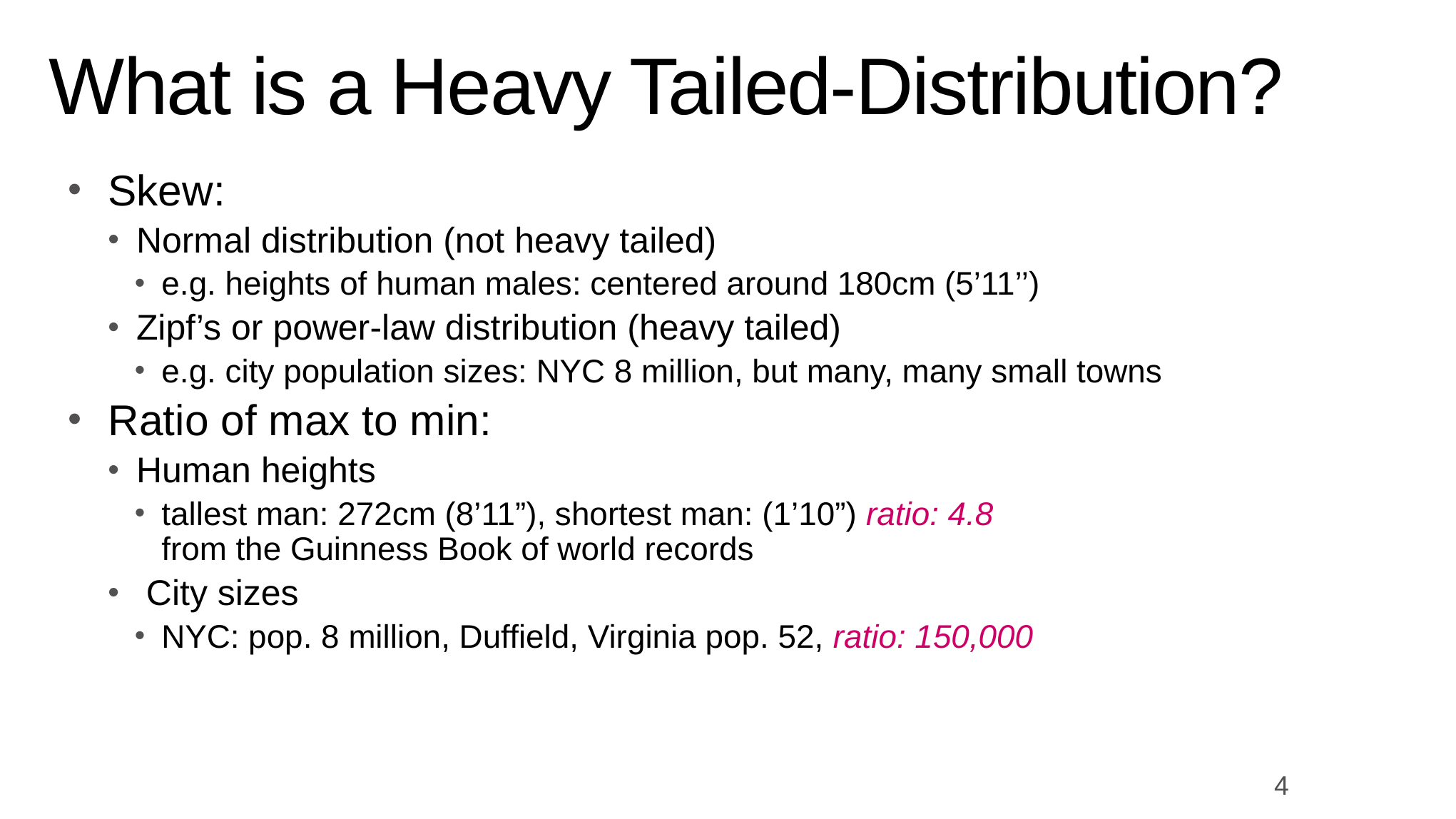

# What is a Heavy Tailed-Distribution?
Skew:
Normal distribution (not heavy tailed)
e.g. heights of human males: centered around 180cm (5’11’’)
Zipf’s or power-law distribution (heavy tailed)
e.g. city population sizes: NYC 8 million, but many, many small towns
Ratio of max to min:
Human heights
tallest man: 272cm (8’11”), shortest man: (1’10”) ratio: 4.8
from the Guinness Book of world records
 City sizes
NYC: pop. 8 million, Duffield, Virginia pop. 52, ratio: 150,000
4